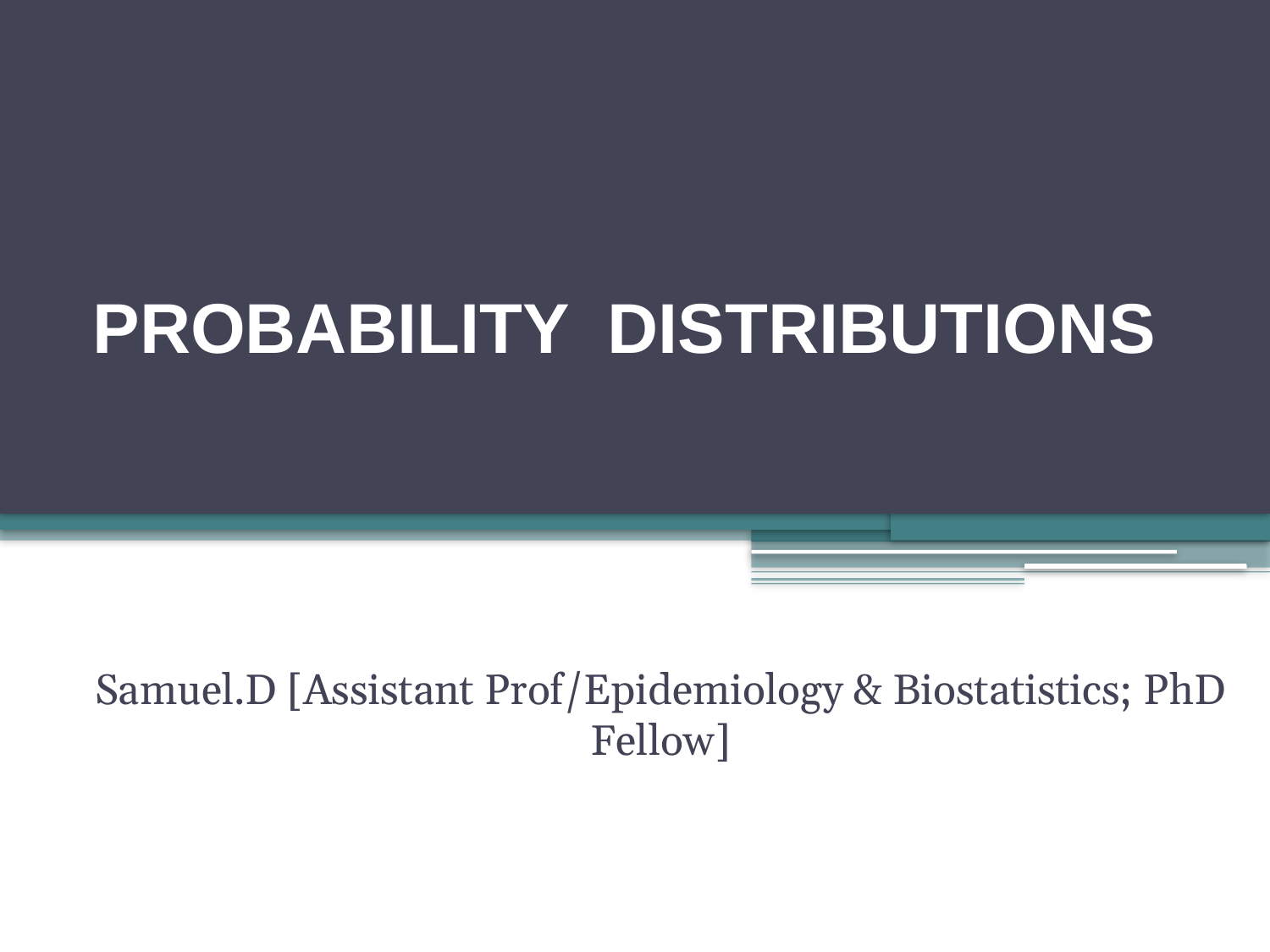

# PROBABILITY  DISTRIBUTIONS
Samuel.D [Assistant Prof/Epidemiology & Biostatistics; PhD Fellow]